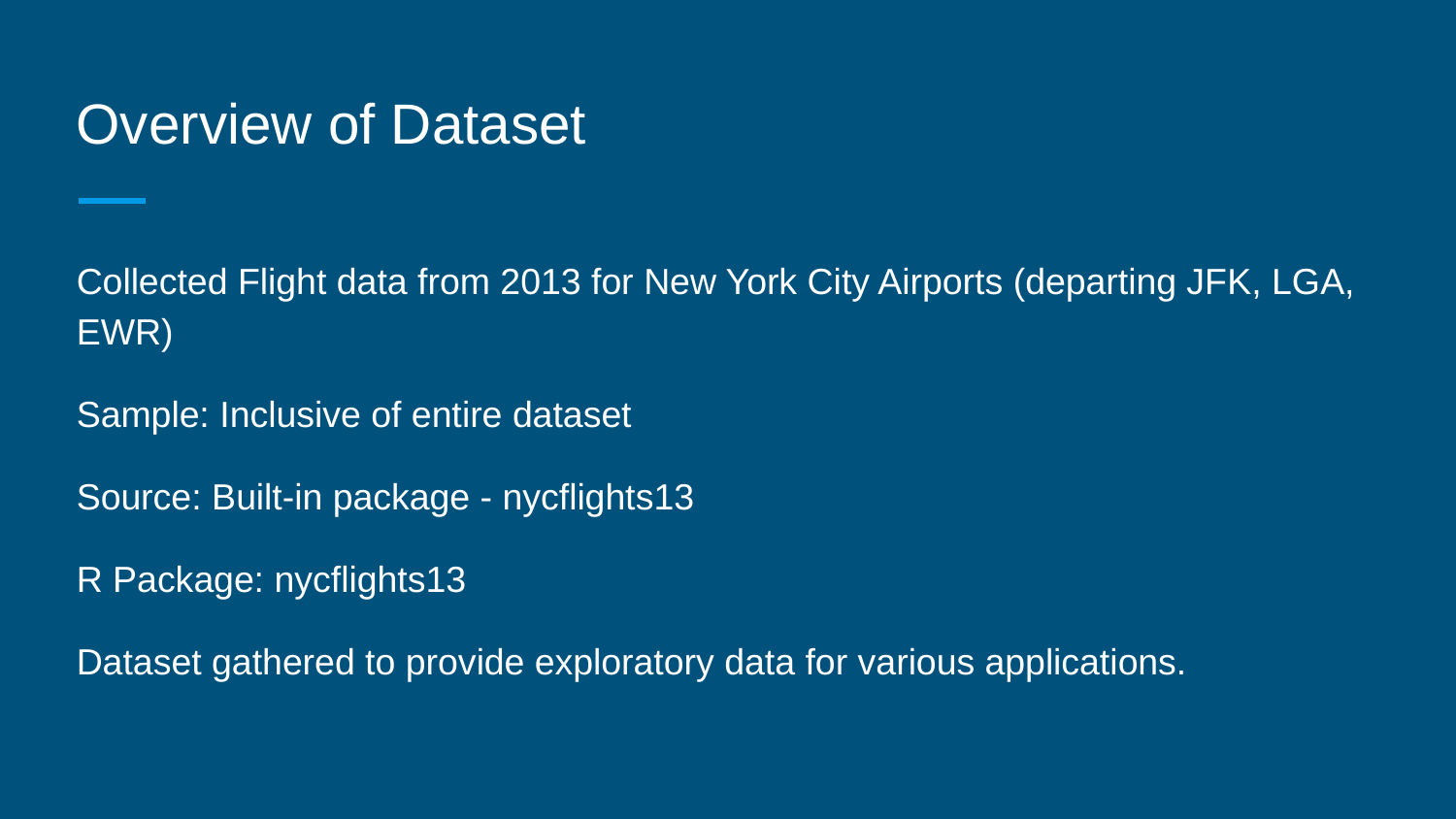

# Overview of Dataset
Collected Flight data from 2013 for New York City Airports (departing JFK, LGA, EWR)
Sample: Inclusive of entire dataset
Source: Built-in package - nycflights13
R Package: nycflights13
Dataset gathered to provide exploratory data for various applications.